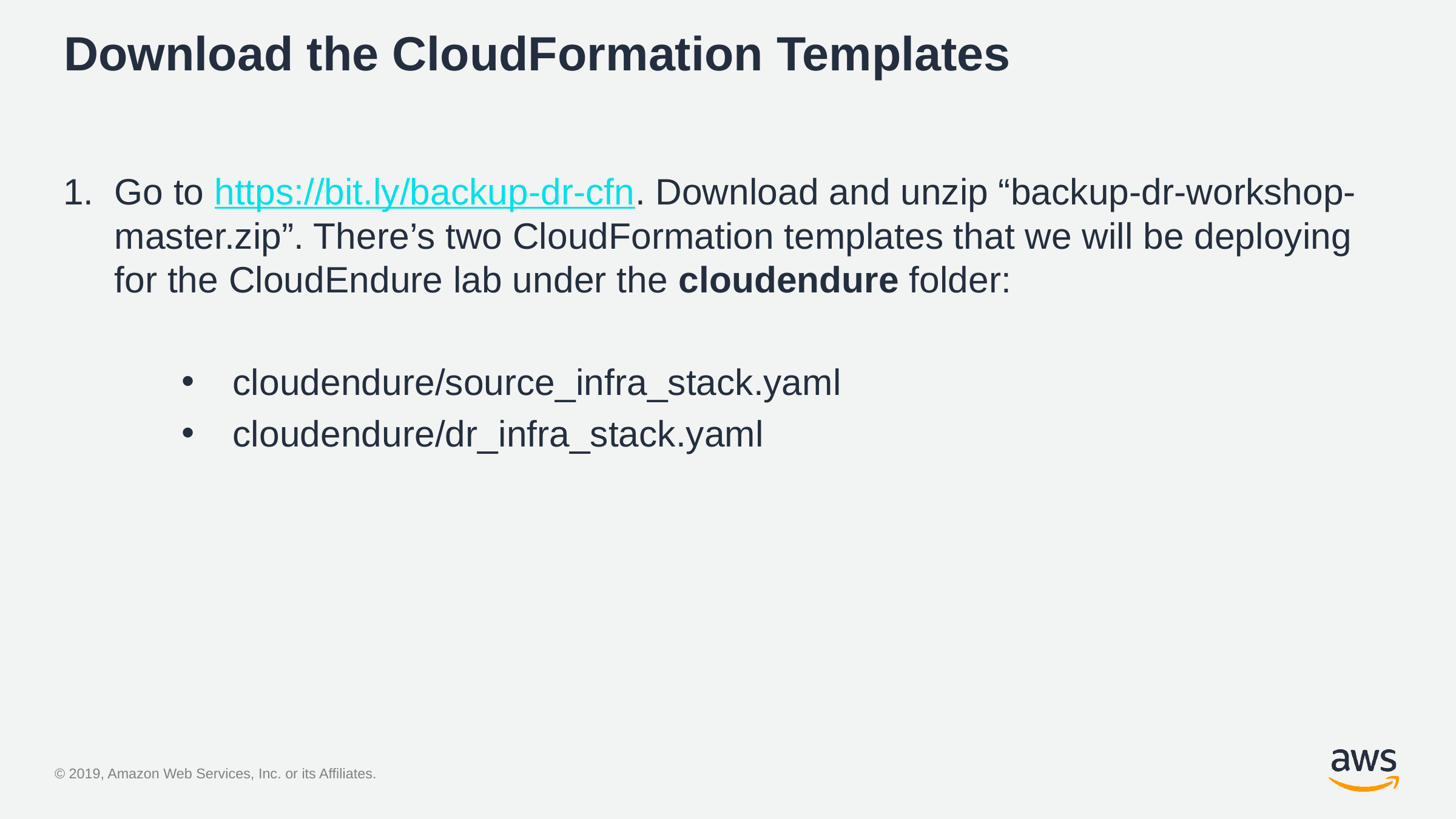

# Download the CloudFormation Templates
Go to https://bit.ly/backup-dr-cfn. Download and unzip “backup-dr-workshop-master.zip”. There’s two CloudFormation templates that we will be deploying for the CloudEndure lab under the cloudendure folder:

cloudendure/source_infra_stack.yaml
cloudendure/dr_infra_stack.yaml